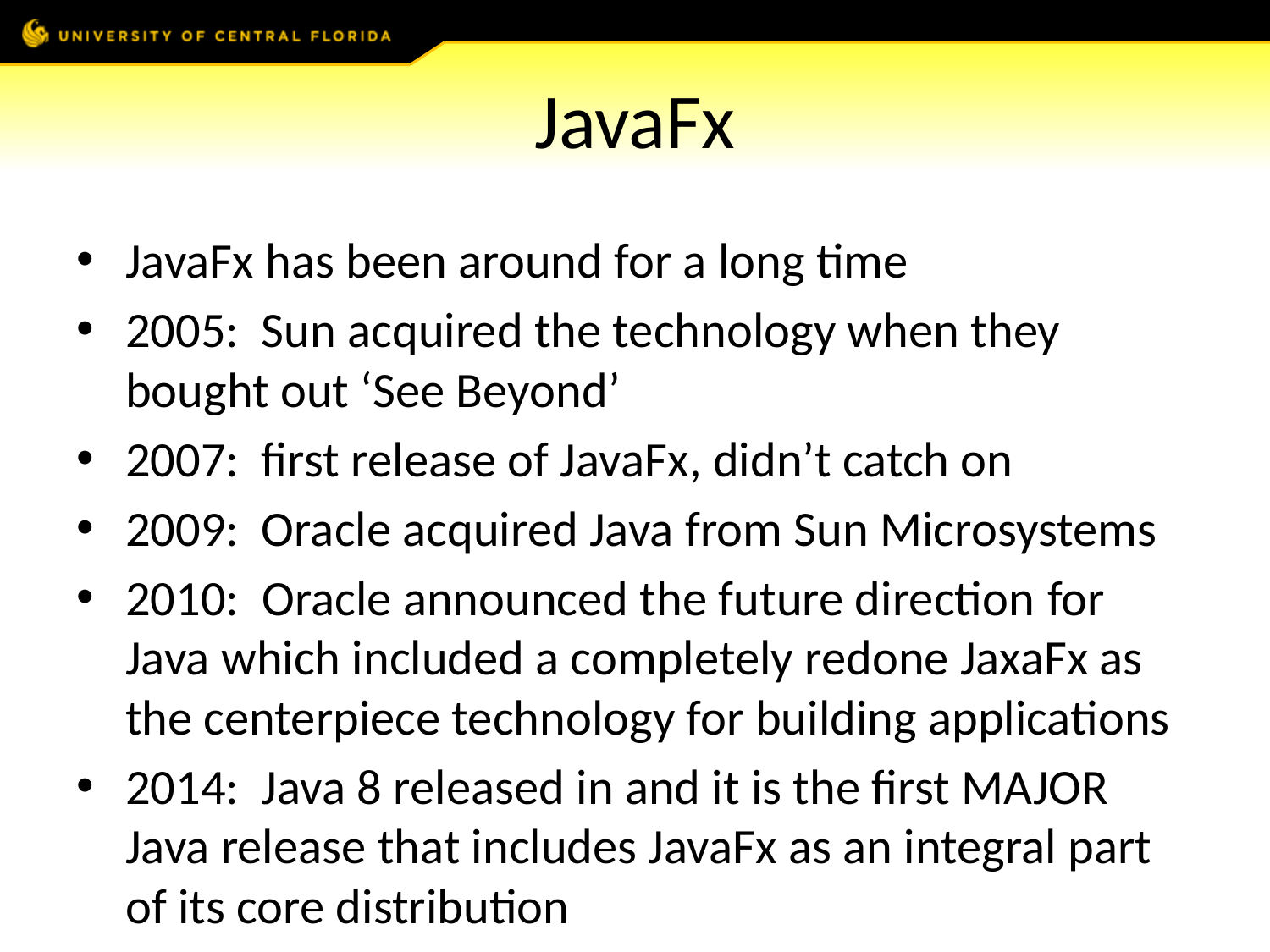

# JavaFx
JavaFx has been around for a long time
2005:  Sun acquired the technology when they bought out ‘See Beyond’
2007:  first release of JavaFx, didn’t catch on
2009:  Oracle acquired Java from Sun Microsystems
2010:  Oracle announced the future direction for Java which included a completely redone JaxaFx as the centerpiece technology for building applications
2014:  Java 8 released in and it is the first MAJOR Java release that includes JavaFx as an integral part of its core distribution